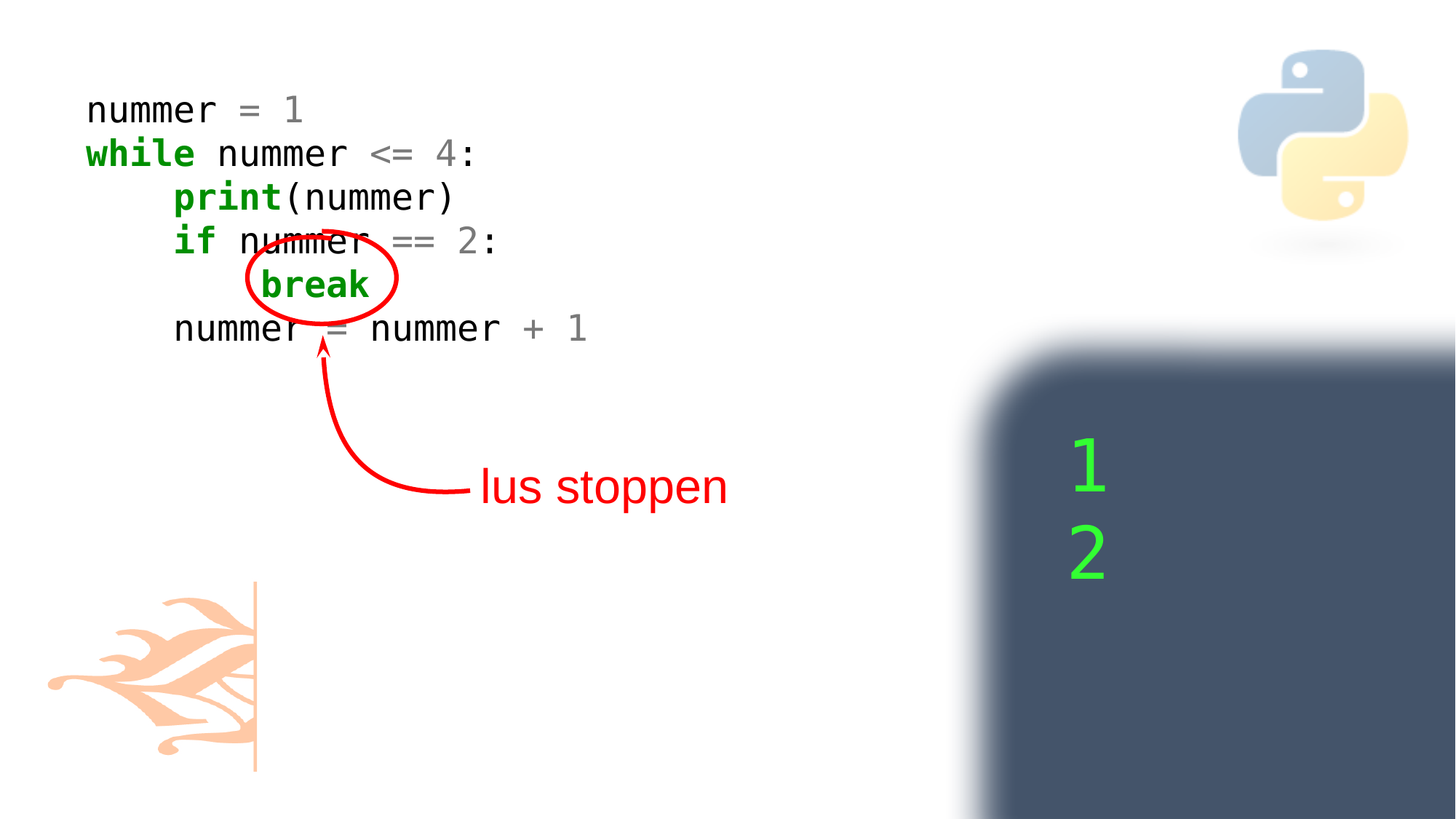

nummer = 1
while nummer <= 4:
    print(nummer)
    if nummer == 2:
        break
    nummer = nummer + 1

lus stoppen

1
2